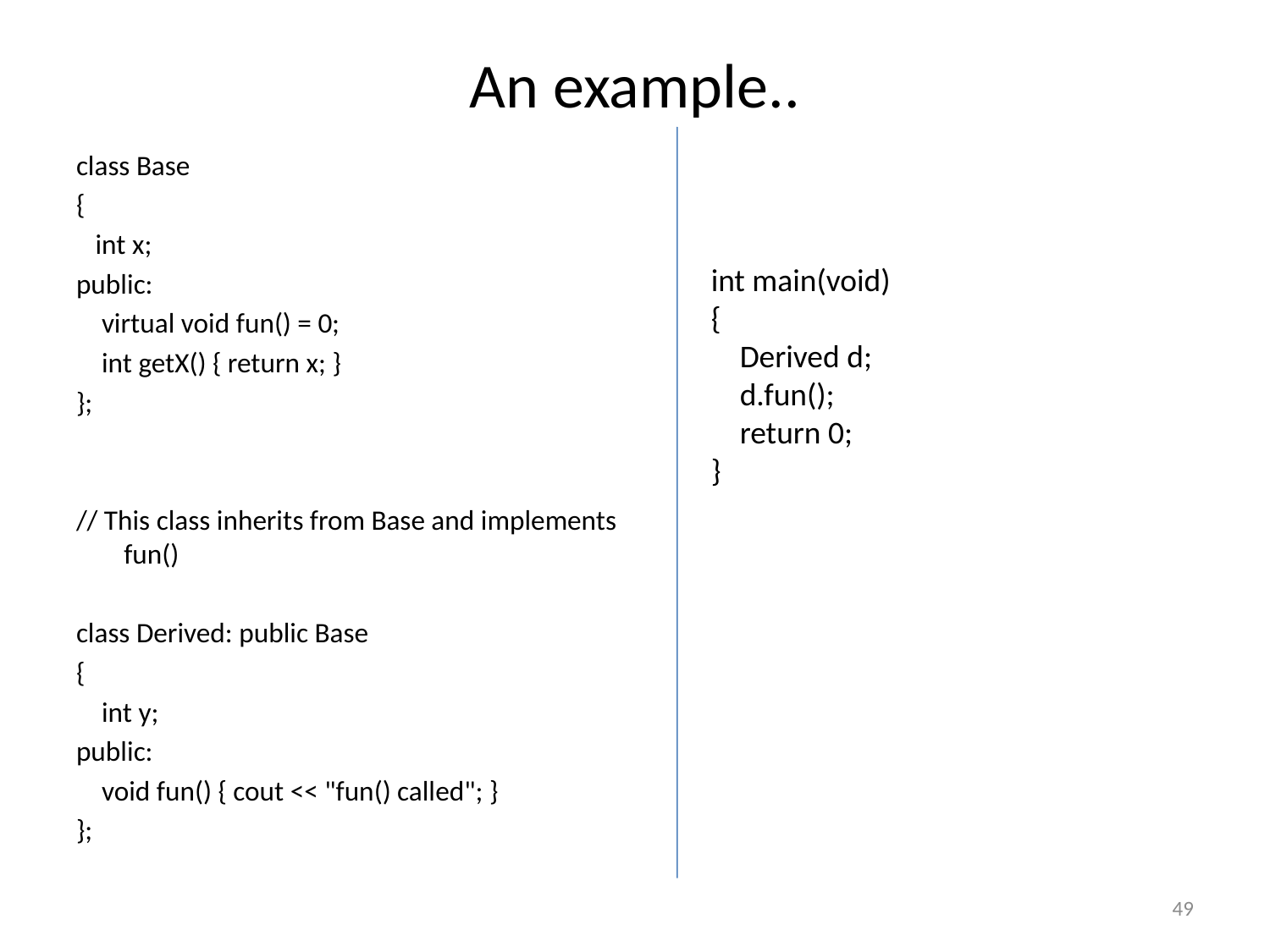

# An example..

class Base
{
   int x;
public:
    virtual void fun() = 0;
    int getX() { return x; }
};

// This class inherits from Base and implements fun()

class Derived: public Base
{
    int y;
public:
    void fun() { cout << "fun() called"; }
};

int main(void)
{
    Derived d;
    d.fun();
    return 0;
}
49